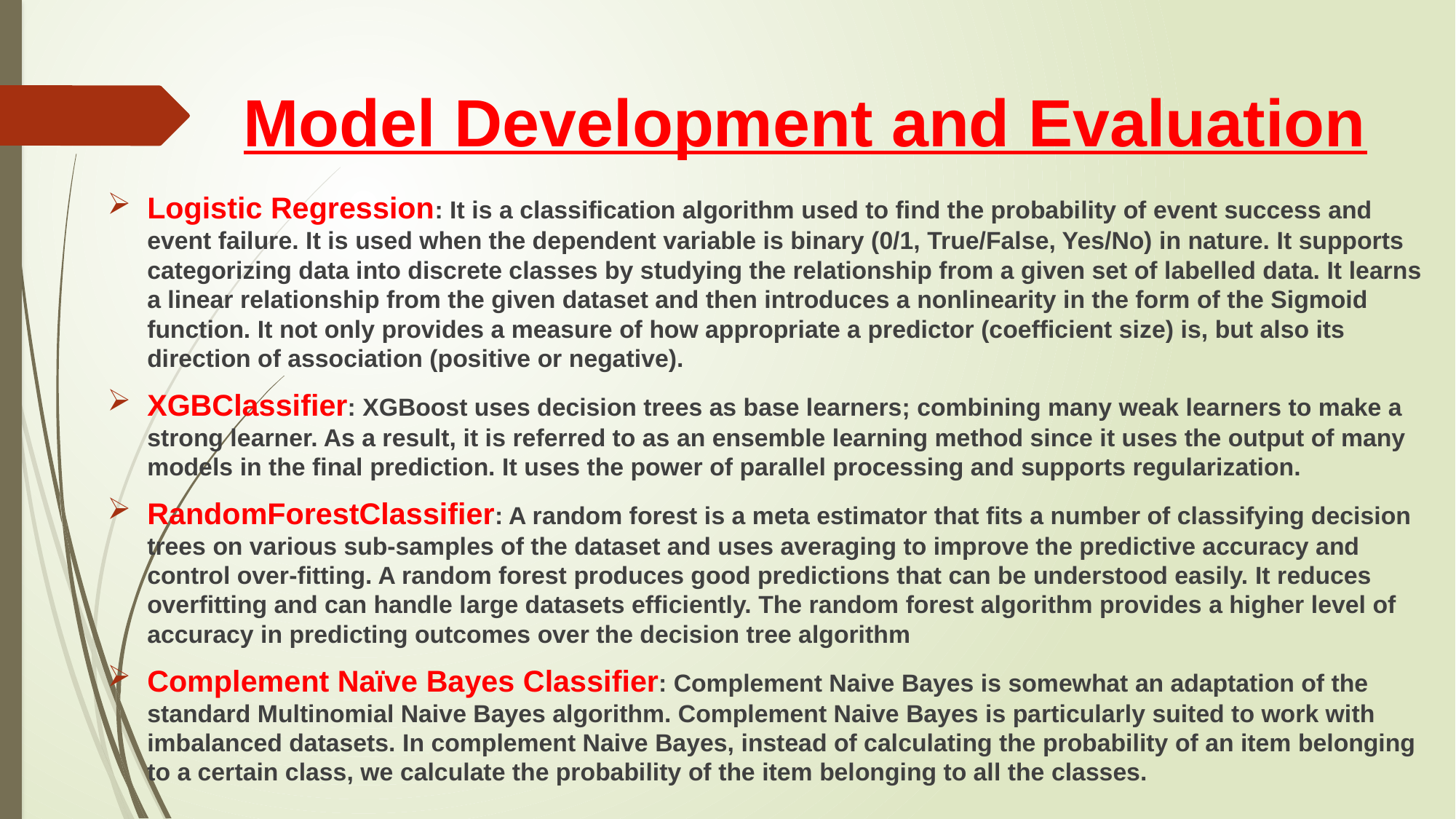

# Model Development and Evaluation
Logistic Regression: It is a classification algorithm used to find the probability of event success and event failure. It is used when the dependent variable is binary (0/1, True/False, Yes/No) in nature. It supports categorizing data into discrete classes by studying the relationship from a given set of labelled data. It learns a linear relationship from the given dataset and then introduces a nonlinearity in the form of the Sigmoid function. It not only provides a measure of how appropriate a predictor (coefficient size) is, but also its direction of association (positive or negative).
XGBClassifier: XGBoost uses decision trees as base learners; combining many weak learners to make a strong learner. As a result, it is referred to as an ensemble learning method since it uses the output of many models in the final prediction. It uses the power of parallel processing and supports regularization.
RandomForestClassifier: A random forest is a meta estimator that fits a number of classifying decision trees on various sub-samples of the dataset and uses averaging to improve the predictive accuracy and control over-fitting. A random forest produces good predictions that can be understood easily. It reduces overfitting and can handle large datasets efficiently. The random forest algorithm provides a higher level of accuracy in predicting outcomes over the decision tree algorithm
Complement Naïve Bayes Classifier: Complement Naive Bayes is somewhat an adaptation of the standard Multinomial Naive Bayes algorithm. Complement Naive Bayes is particularly suited to work with imbalanced datasets. In complement Naive Bayes, instead of calculating the probability of an item belonging to a certain class, we calculate the probability of the item belonging to all the classes.